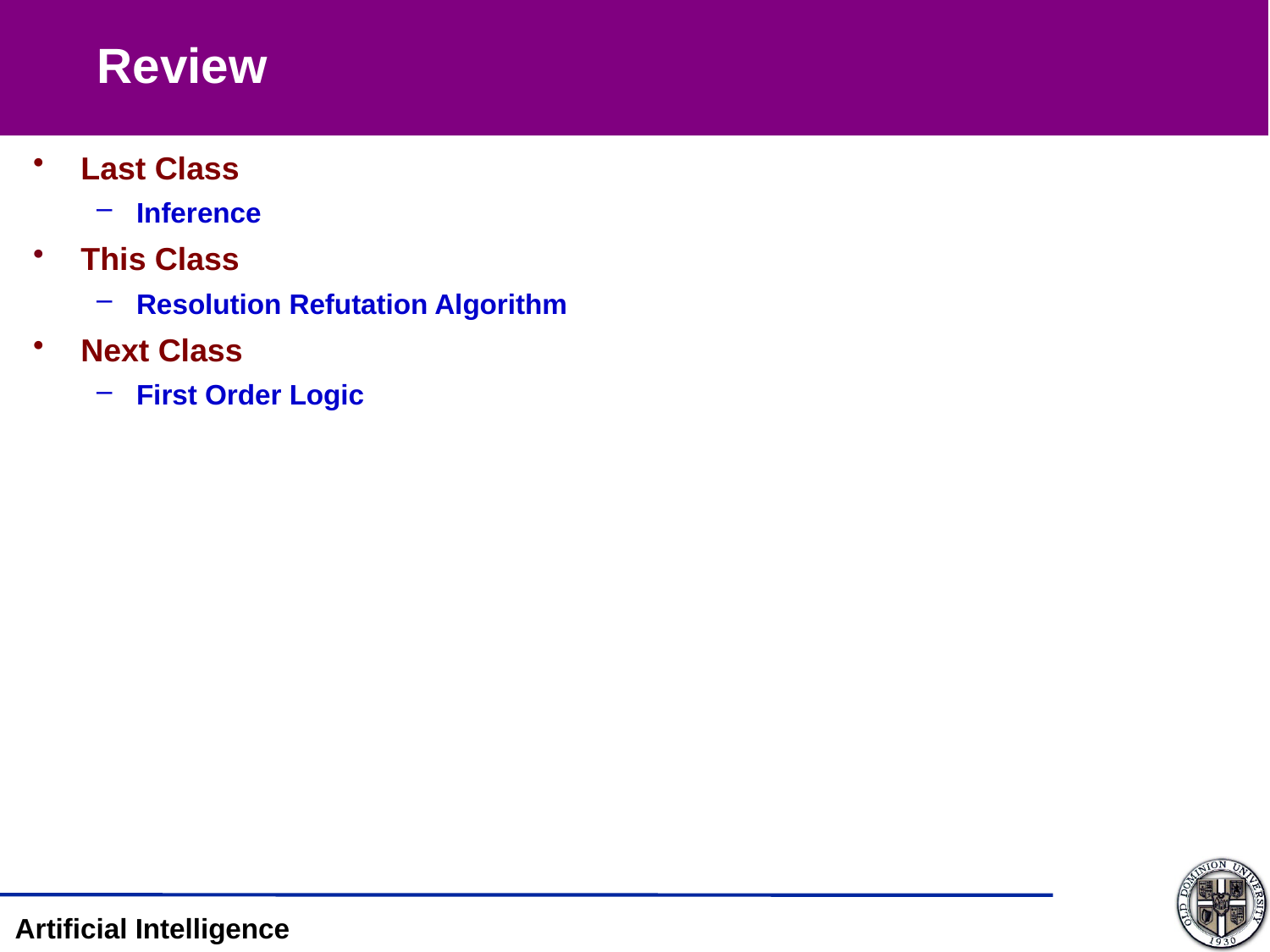

Review
Last Class
Inference
This Class
Resolution Refutation Algorithm
Next Class
First Order Logic